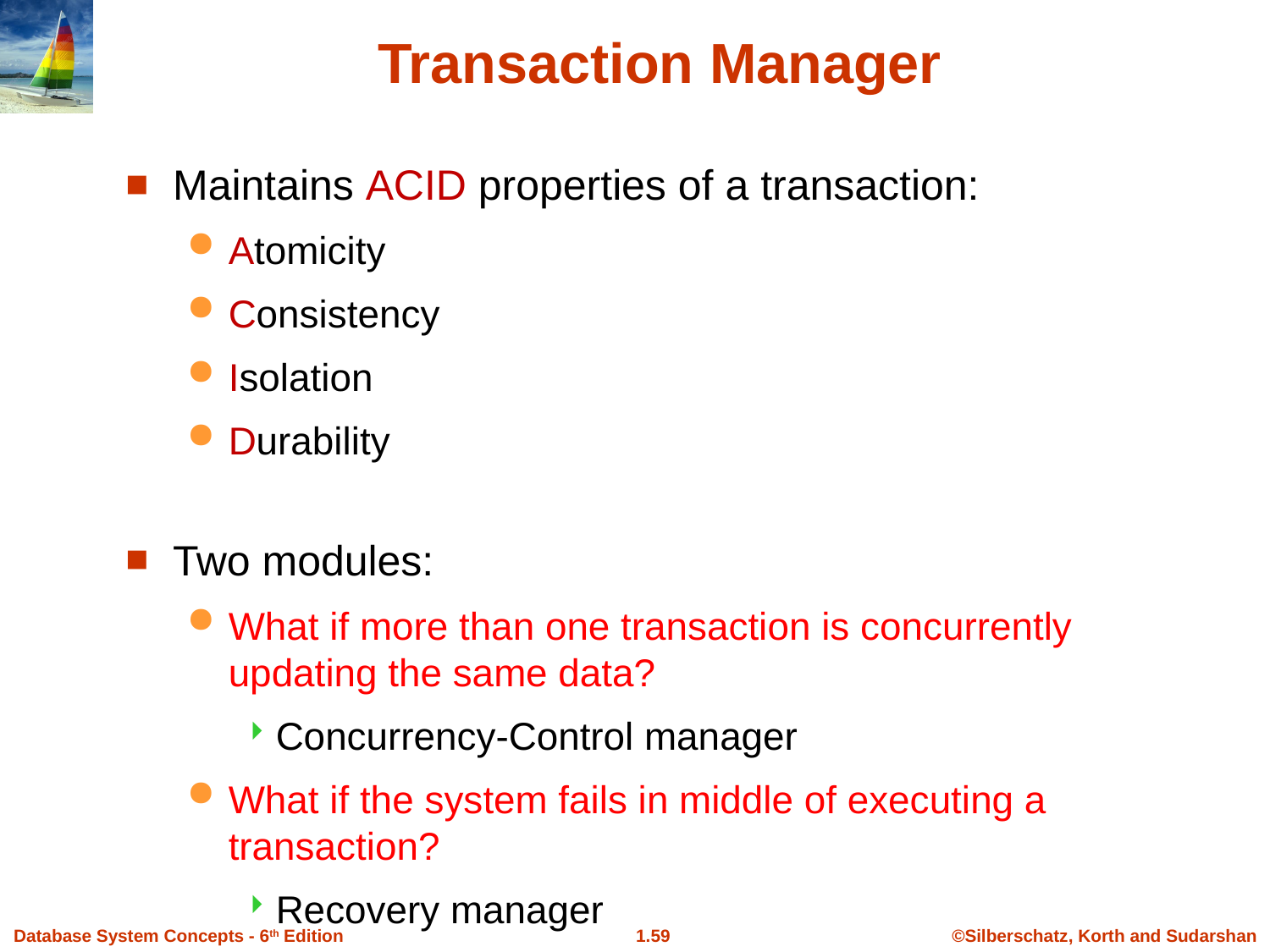

Transaction Manager
Maintains ACID properties of a transaction:
Atomicity
Consistency
Isolation
Durability

Two modules:
What if more than one transaction is concurrently updating the same data?
Concurrency-Control manager
What if the system fails in middle of executing a transaction?
Recovery manager